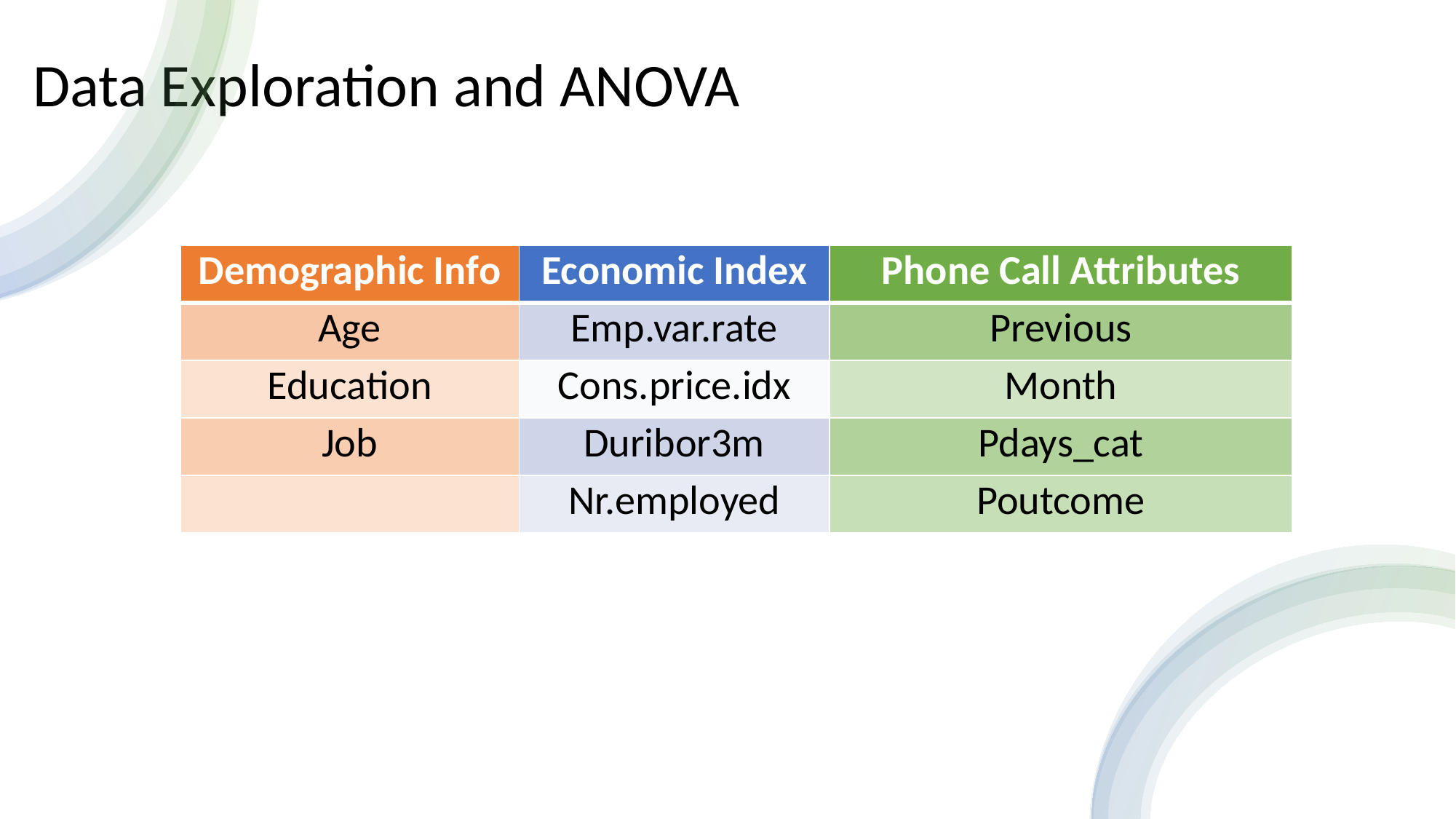

# Data Exploration and ANOVA
| Demographic Info | Economic Index | Phone Call Attributes |
| --- | --- | --- |
| Age | Emp.var.rate | Previous |
| Education | Cons.price.idx | Month |
| Job | Duribor3m | Pdays\_cat |
|  | Nr.employed | Poutcome |